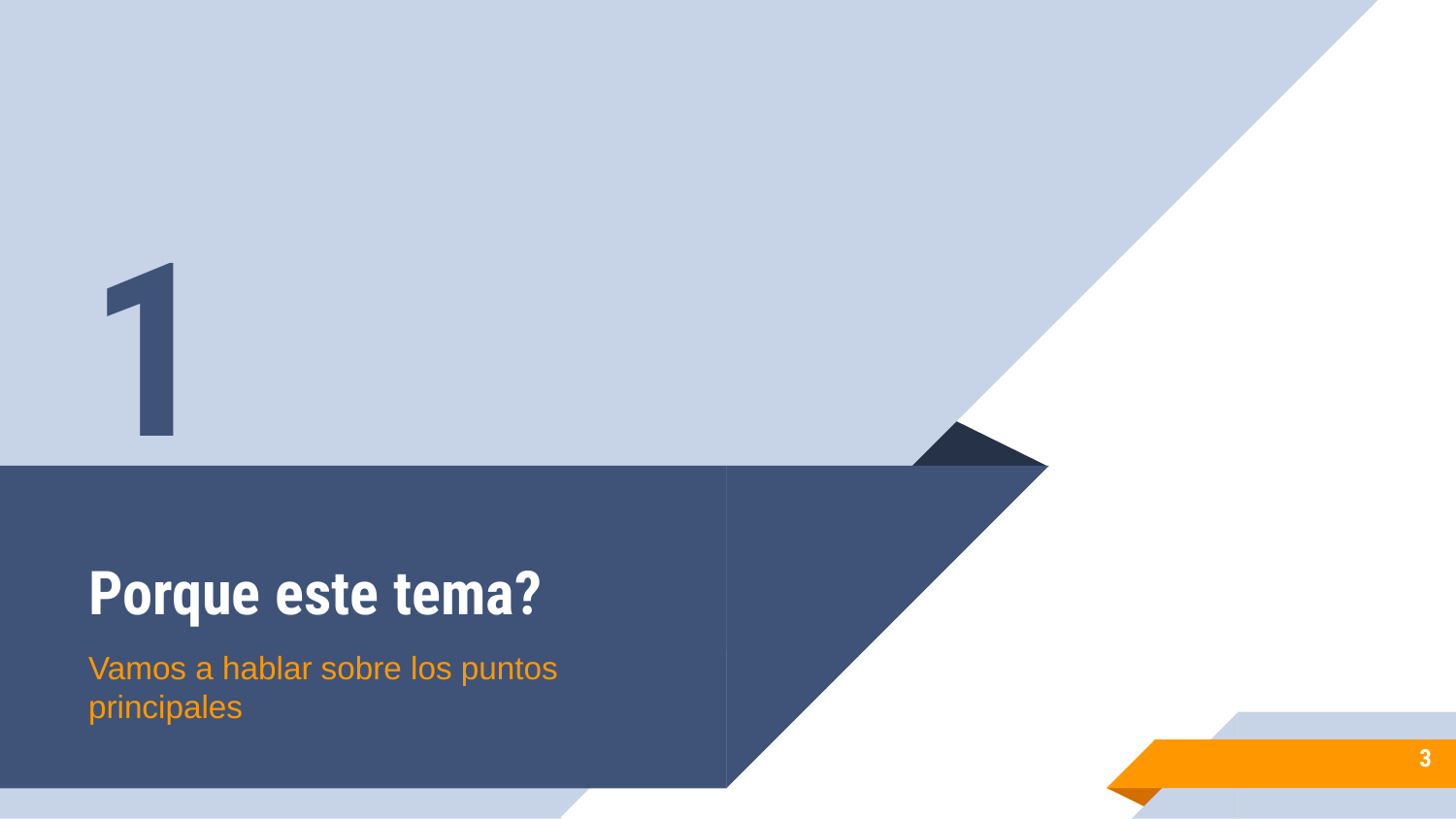

1
# Porque este tema?
Vamos a hablar sobre los puntos principales
3